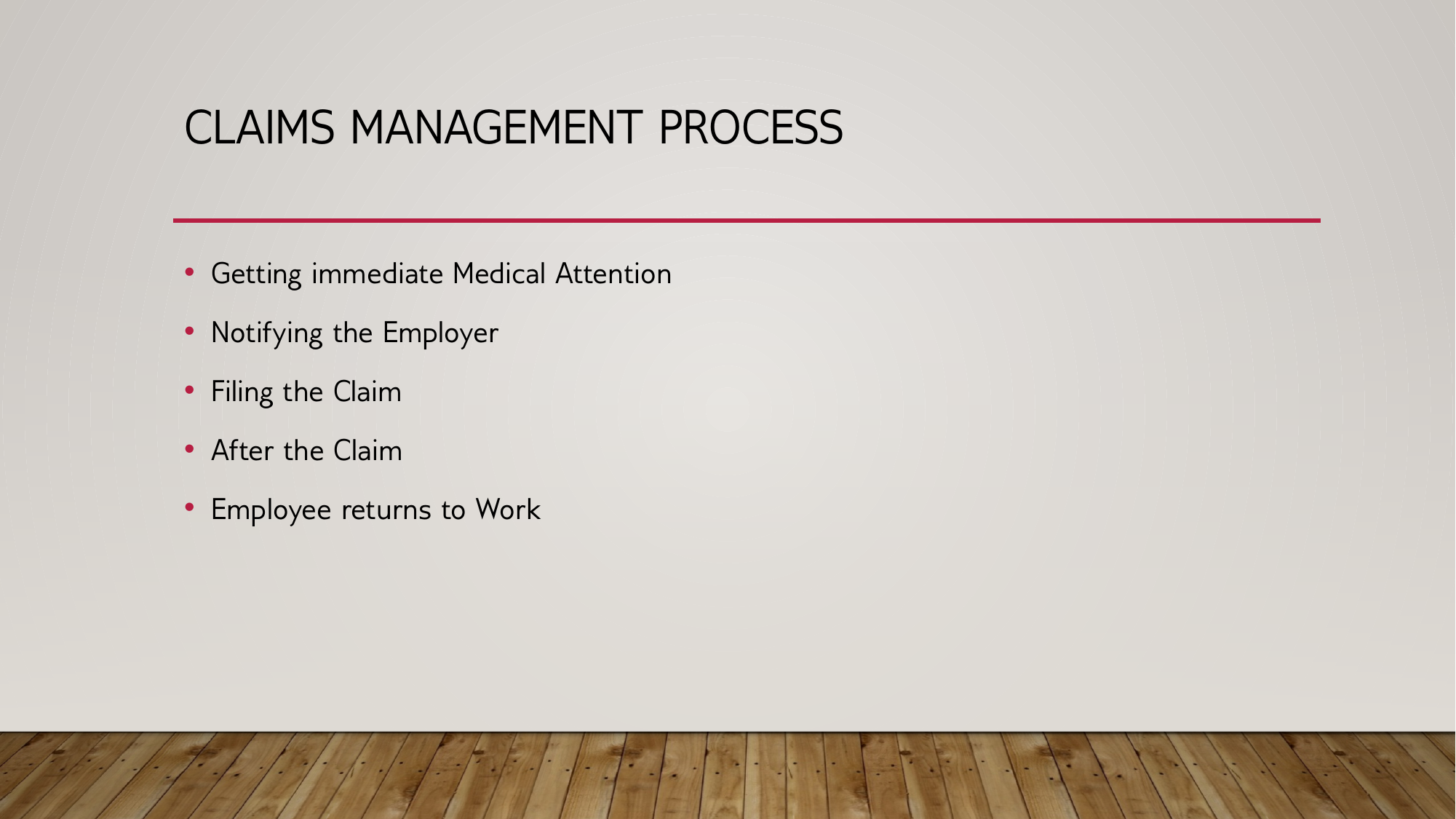

# Claims management process
Getting immediate Medical Attention
Notifying the Employer
Filing the Claim
After the Claim
Employee returns to Work